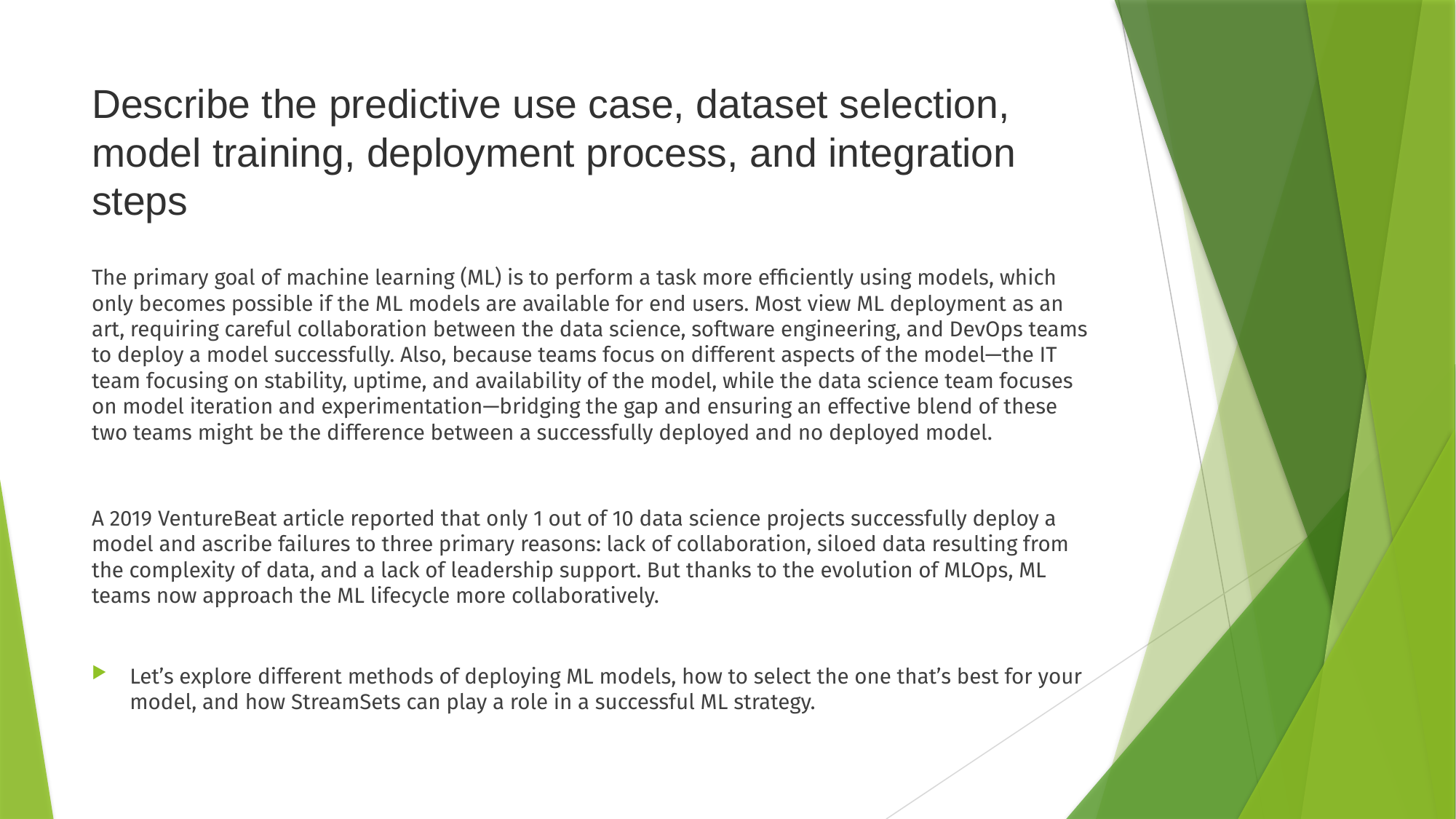

# Describe the predictive use case, dataset selection, model training, deployment process, and integration steps
The primary goal of machine learning (ML) is to perform a task more efficiently using models, which only becomes possible if the ML models are available for end users. Most view ML deployment as an art, requiring careful collaboration between the data science, software engineering, and DevOps teams to deploy a model successfully. Also, because teams focus on different aspects of the model—the IT team focusing on stability, uptime, and availability of the model, while the data science team focuses on model iteration and experimentation—bridging the gap and ensuring an effective blend of these two teams might be the difference between a successfully deployed and no deployed model.

A 2019 VentureBeat article reported that only 1 out of 10 data science projects successfully deploy a model and ascribe failures to three primary reasons: lack of collaboration, siloed data resulting from the complexity of data, and a lack of leadership support. But thanks to the evolution of MLOps, ML teams now approach the ML lifecycle more collaboratively.

Let’s explore different methods of deploying ML models, how to select the one that’s best for your model, and how StreamSets can play a role in a successful ML strategy.